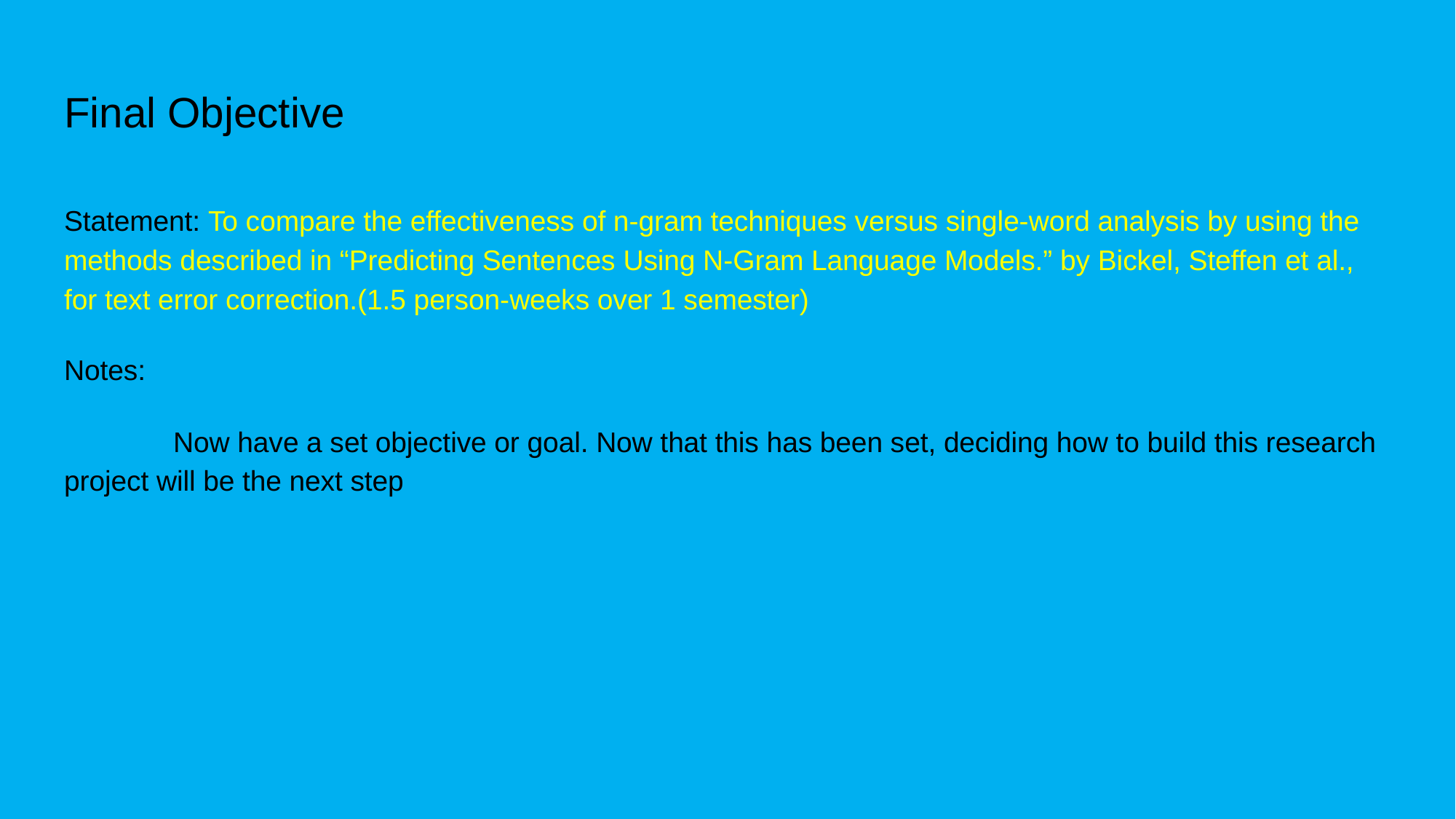

# Final Objective
Statement: To compare the effectiveness of n-gram techniques versus single-word analysis by using the methods described in “Predicting Sentences Using N-Gram Language Models.” by Bickel, Steffen et al., for text error correction.(1.5 person-weeks over 1 semester)
Notes:
	Now have a set objective or goal. Now that this has been set, deciding how to build this research project will be the next step